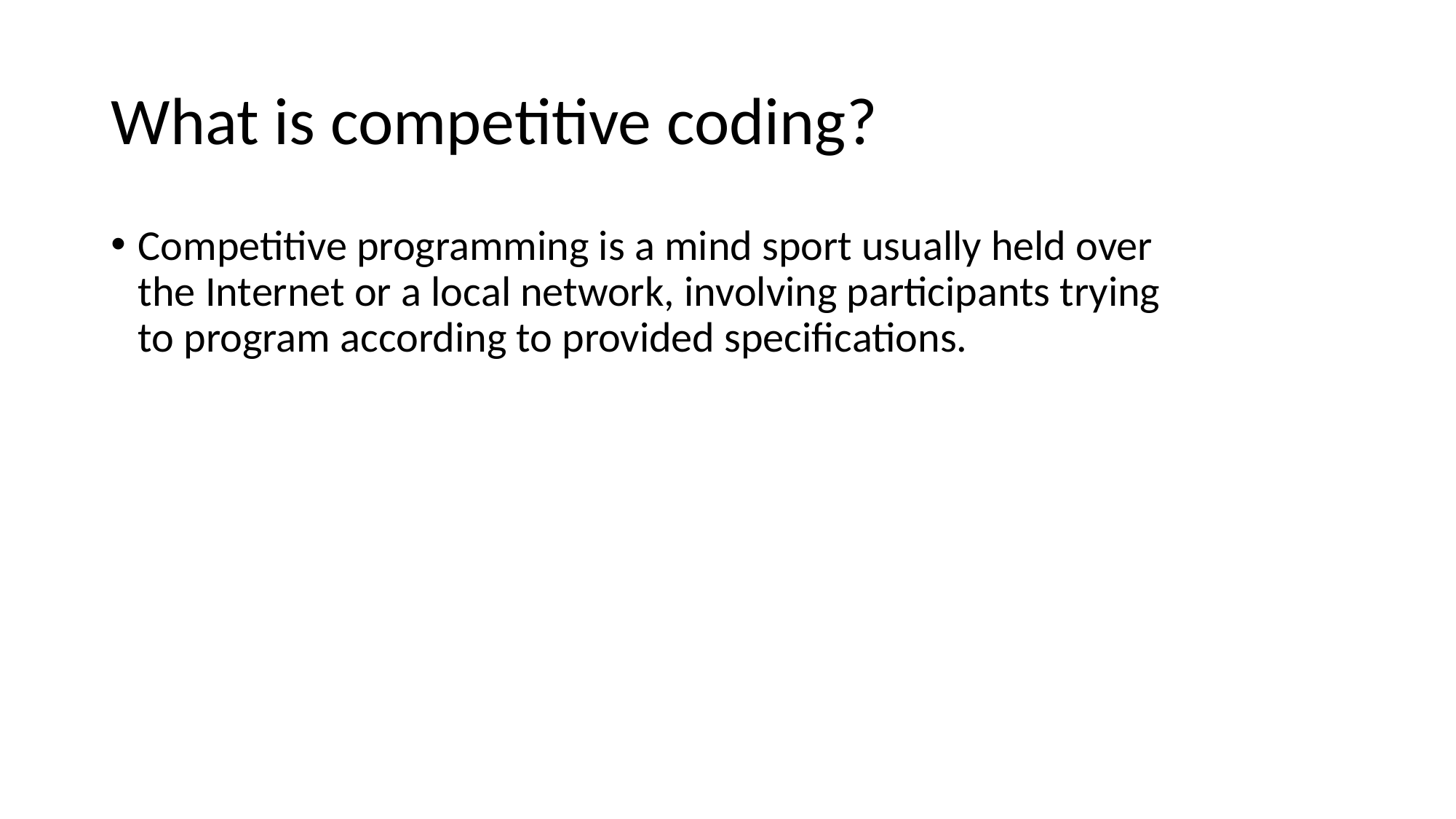

# What is competitive coding?
Competitive programming is a mind sport usually held over the Internet or a local network, involving participants trying to program according to provided specifications.